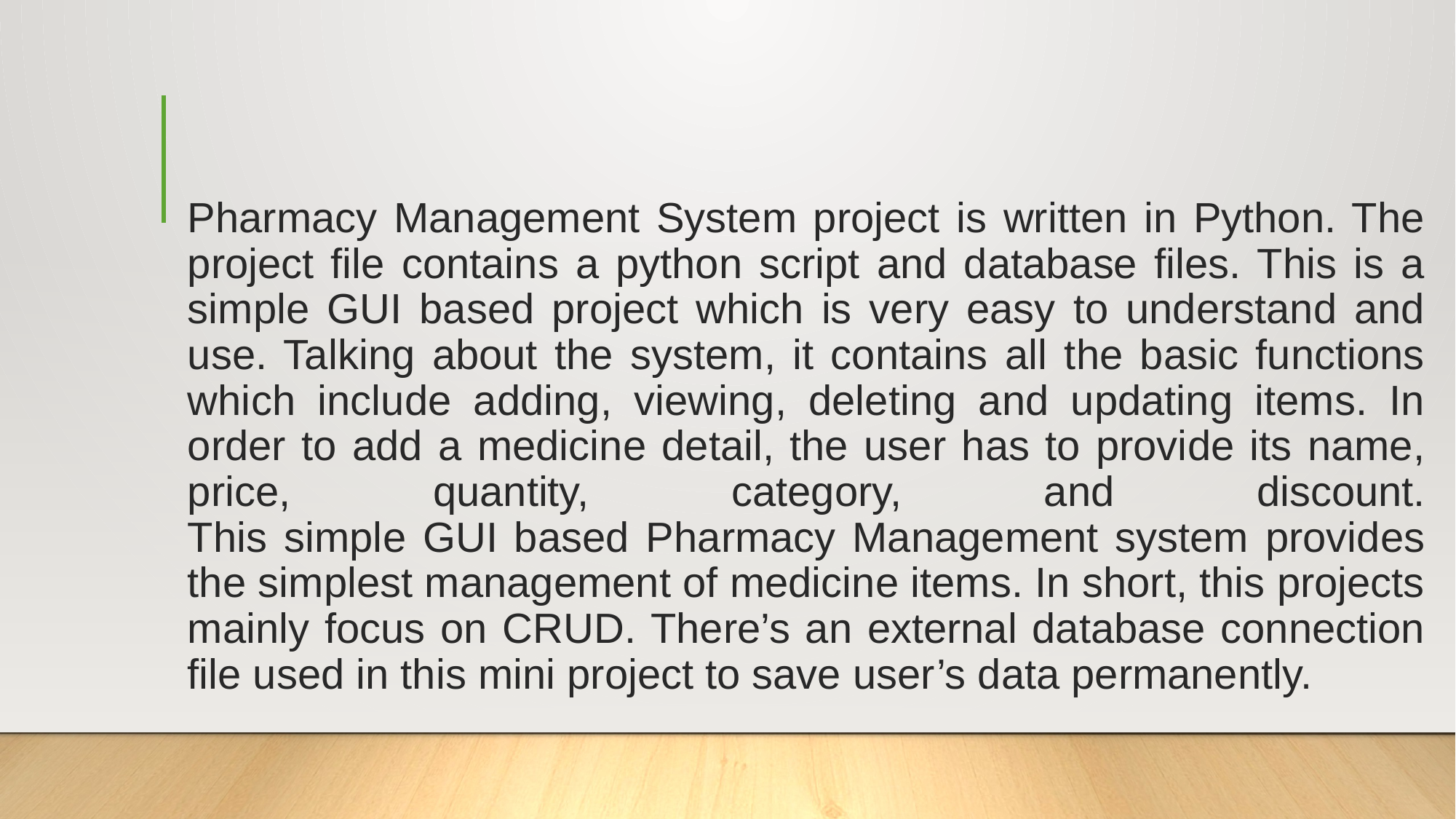

# Pharmacy Management System project is written in Python. The project file contains a python script and database files. This is a simple GUI based project which is very easy to understand and use. Talking about the system, it contains all the basic functions which include adding, viewing, deleting and updating items. In order to add a medicine detail, the user has to provide its name, price, quantity, category, and discount. This simple GUI based Pharmacy Management system provides the simplest management of medicine items. In short, this projects mainly focus on CRUD. There’s an external database connection file used in this mini project to save user’s data permanently.